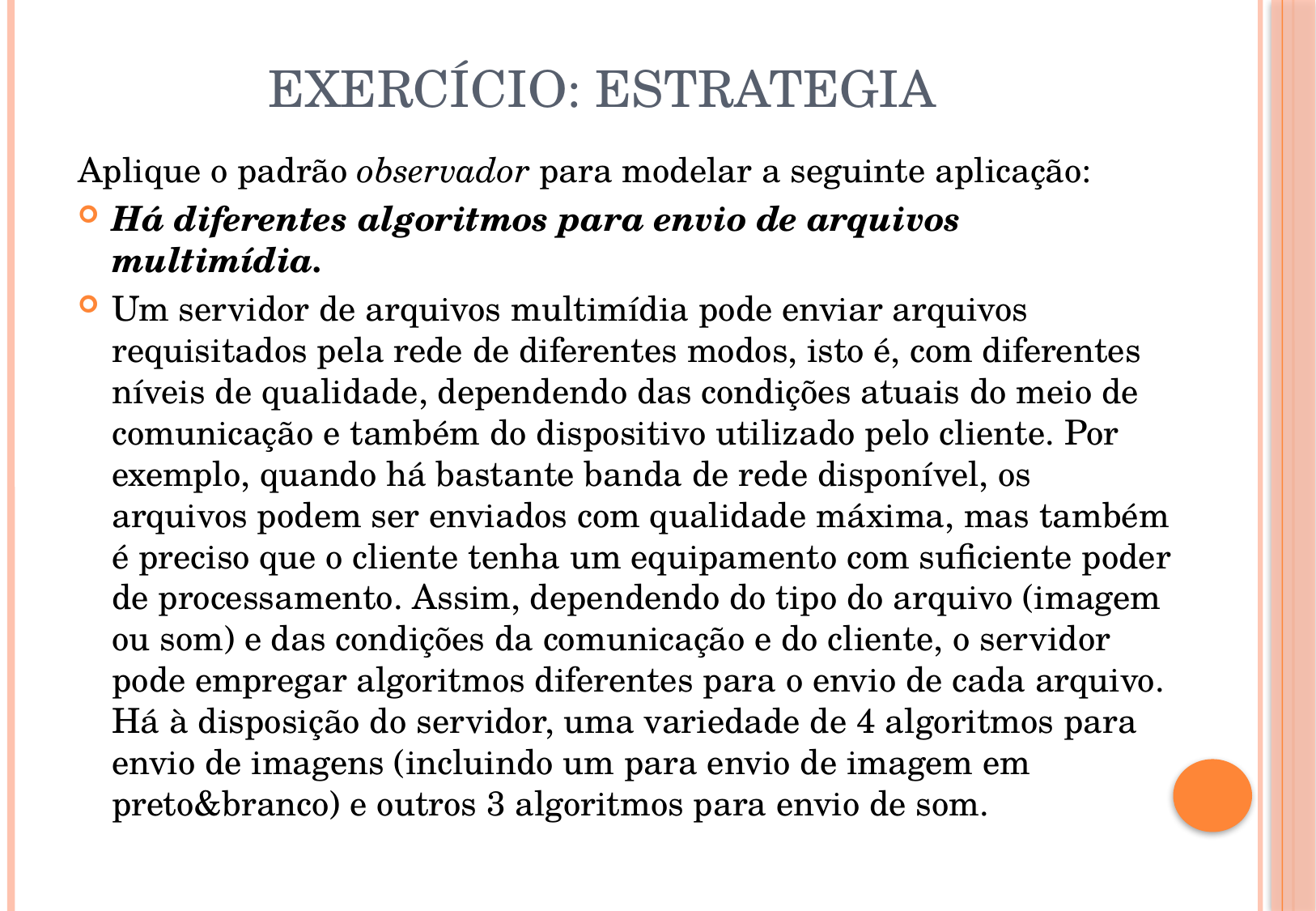

# Exercício: ESTRATEGIA
Aplique o padrão observador para modelar a seguinte aplicação:
Há diferentes algoritmos para envio de arquivos multimídia.
Um servidor de arquivos multimídia pode enviar arquivos requisitados pela rede de diferentes modos, isto é, com diferentes níveis de qualidade, dependendo das condições atuais do meio de comunicação e também do dispositivo utilizado pelo cliente. Por exemplo, quando há bastante banda de rede disponível, os arquivos podem ser enviados com qualidade máxima, mas também é preciso que o cliente tenha um equipamento com suficiente poder de processamento. Assim, dependendo do tipo do arquivo (imagem ou som) e das condições da comunicação e do cliente, o servidor pode empregar algoritmos diferentes para o envio de cada arquivo. Há à disposição do servidor, uma variedade de 4 algoritmos para envio de imagens (incluindo um para envio de imagem em preto&branco) e outros 3 algoritmos para envio de som.